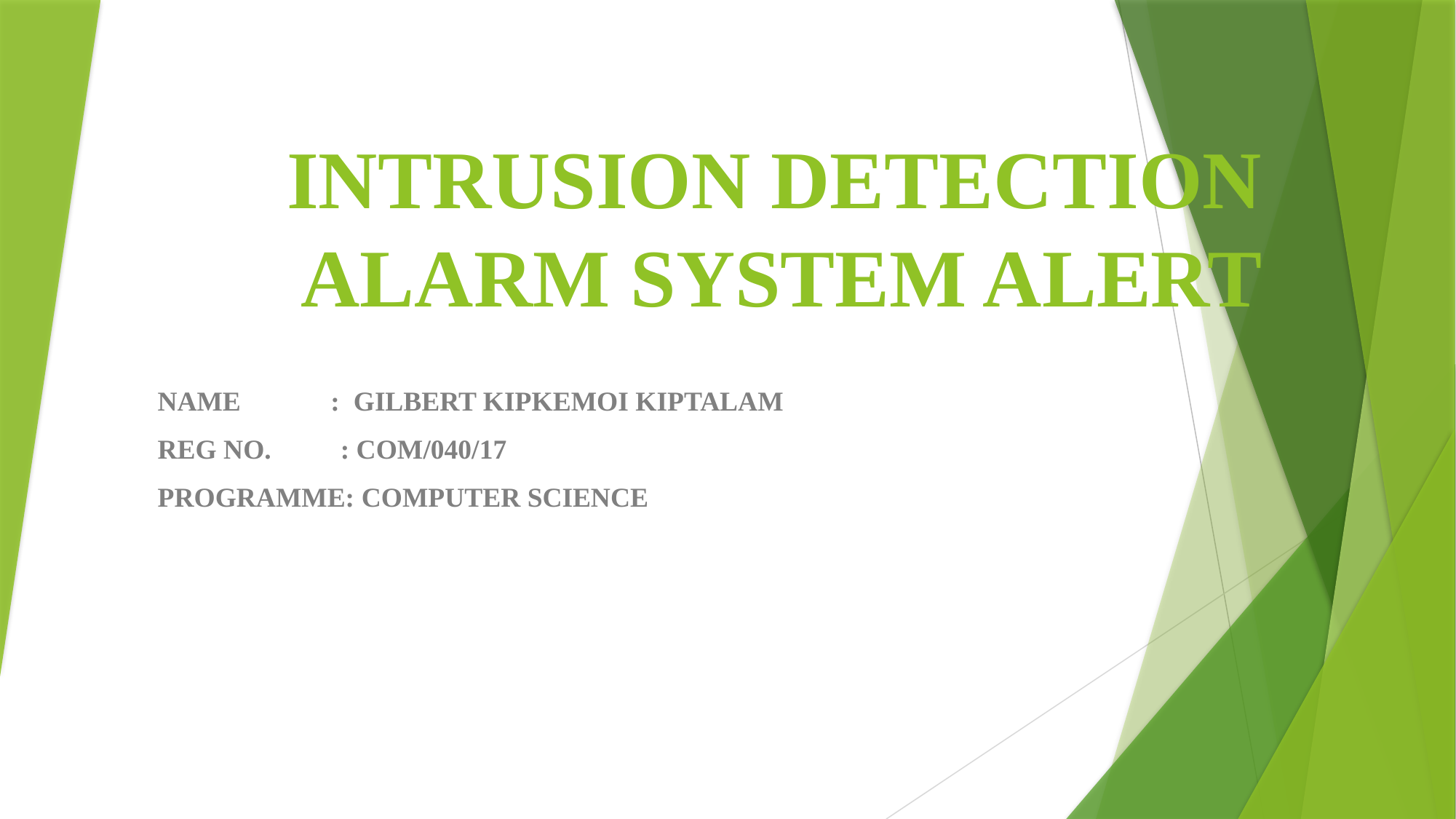

# INTRUSION DETECTION ALARM SYSTEM ALERT
NAME             :  GILBERT KIPKEMOI KIPTALAM
REG NO.          : COM/040/17
PROGRAMME: COMPUTER SCIENCE